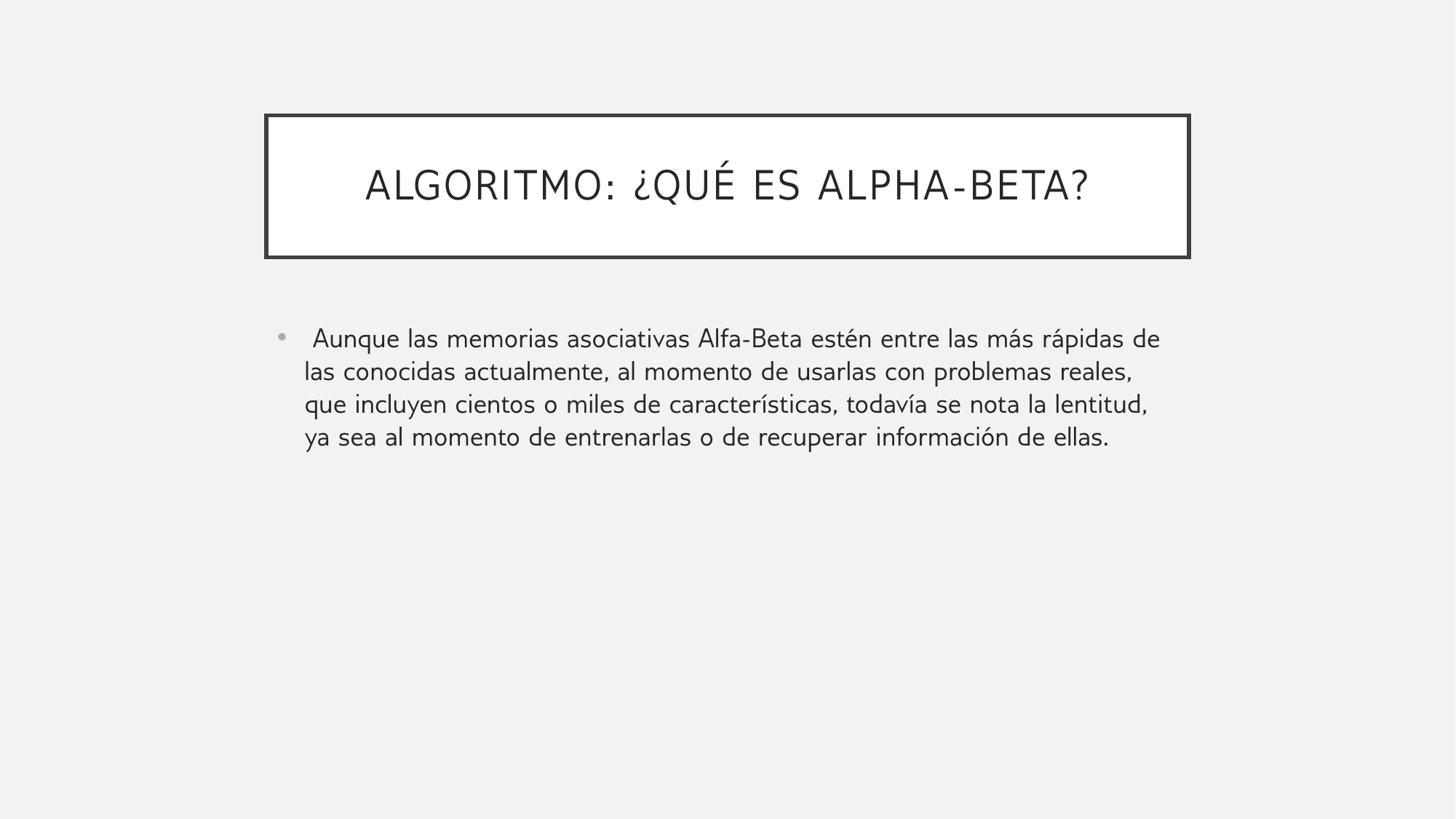

# Algoritmo: ¿Qué es Alpha-Beta?
 Aunque las memorias asociativas Alfa-Beta estén entre las más rápidas de las conocidas actualmente, al momento de usarlas con problemas reales, que incluyen cientos o miles de características, todavía se nota la lentitud, ya sea al momento de entrenarlas o de recuperar información de ellas.